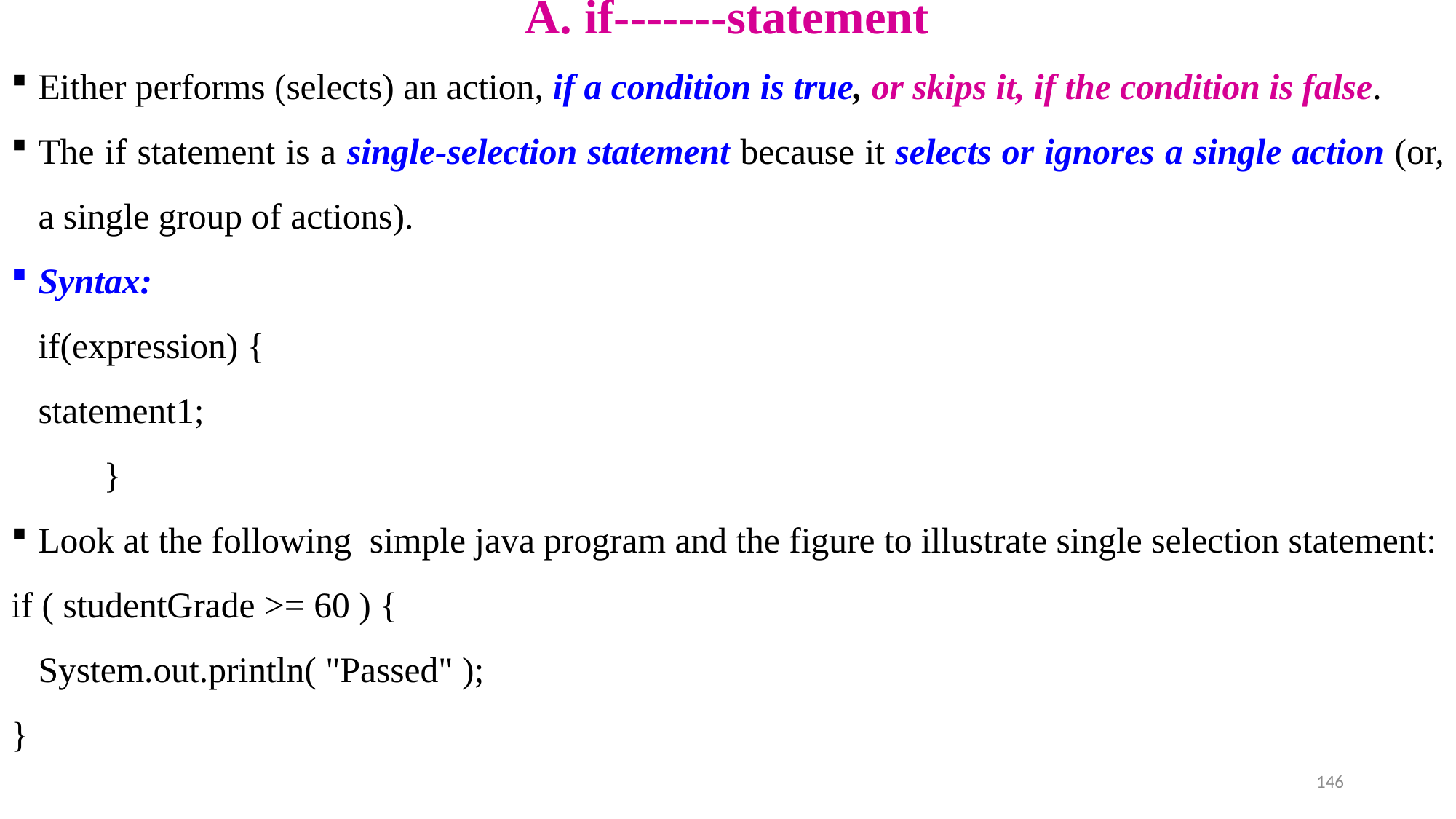

# A. if-------statement
Either performs (selects) an action, if a condition is true, or skips it, if the condition is false.
The if statement is a single-selection statement because it selects or ignores a single action (or, a single group of actions).
Syntax:
	if(expression) {
	statement1;
	}
Look at the following  simple java program and the figure to illustrate single selection statement:
if ( studentGrade >= 60 ) {
   System.out.println( "Passed" );
}
146